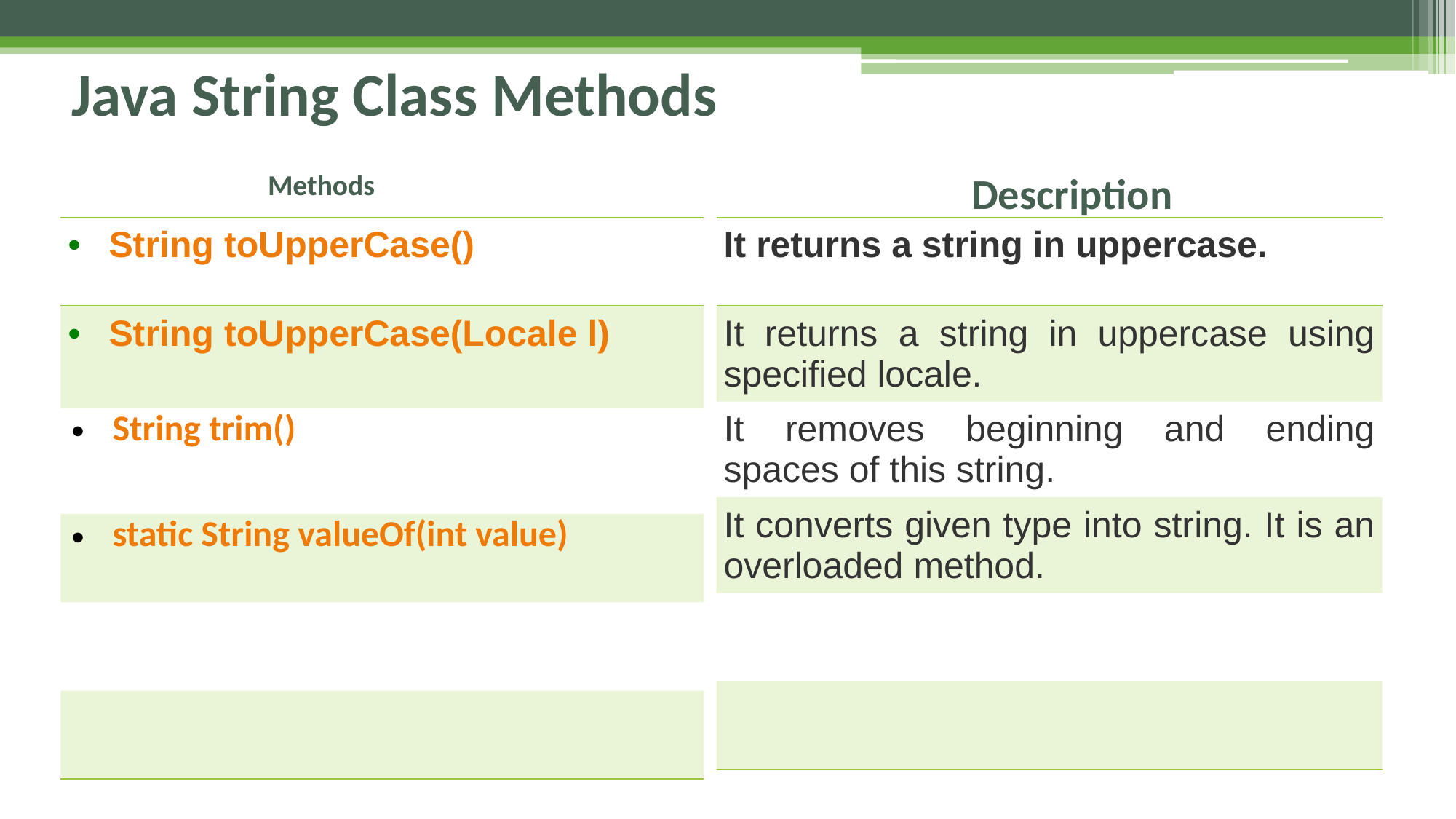

# Java String Class Methods
Methods
                        Description
| String toUpperCase() |
| --- |
| String toUpperCase(Locale l) |
| String trim() |
| static String valueOf(int value) |
|  |
|  |
| It returns a string in uppercase. |
| --- |
| It returns a string in uppercase using specified locale. |
| It removes beginning and ending spaces of this string. |
| It converts given type into string. It is an overloaded method. |
|  |
|  |